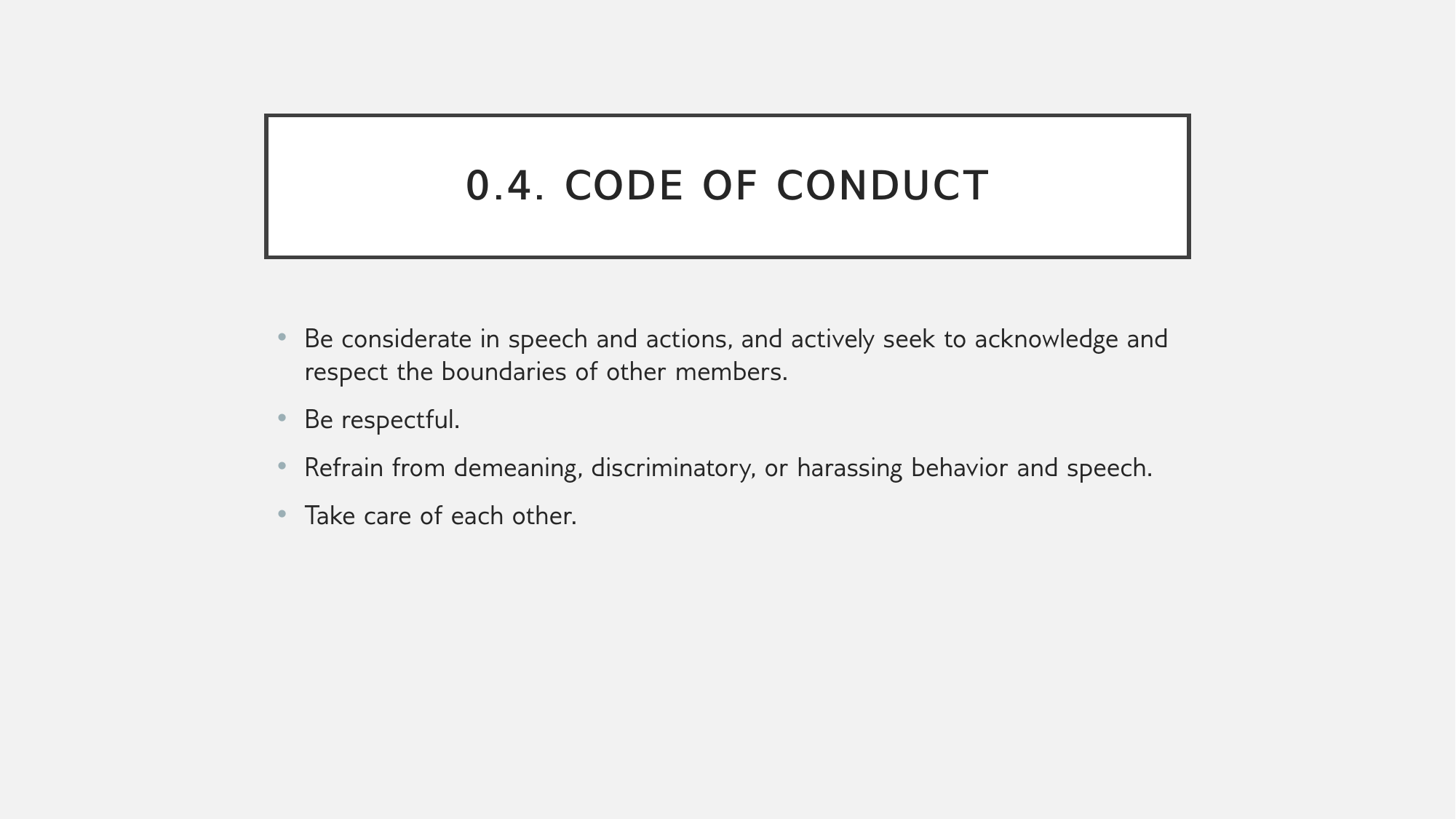

# 0.4. Code of Conduct
Be considerate in speech and actions, and actively seek to acknowledge and respect the boundaries of other members.
Be respectful.
Refrain from demeaning, discriminatory, or harassing behavior and speech.
Take care of each other.